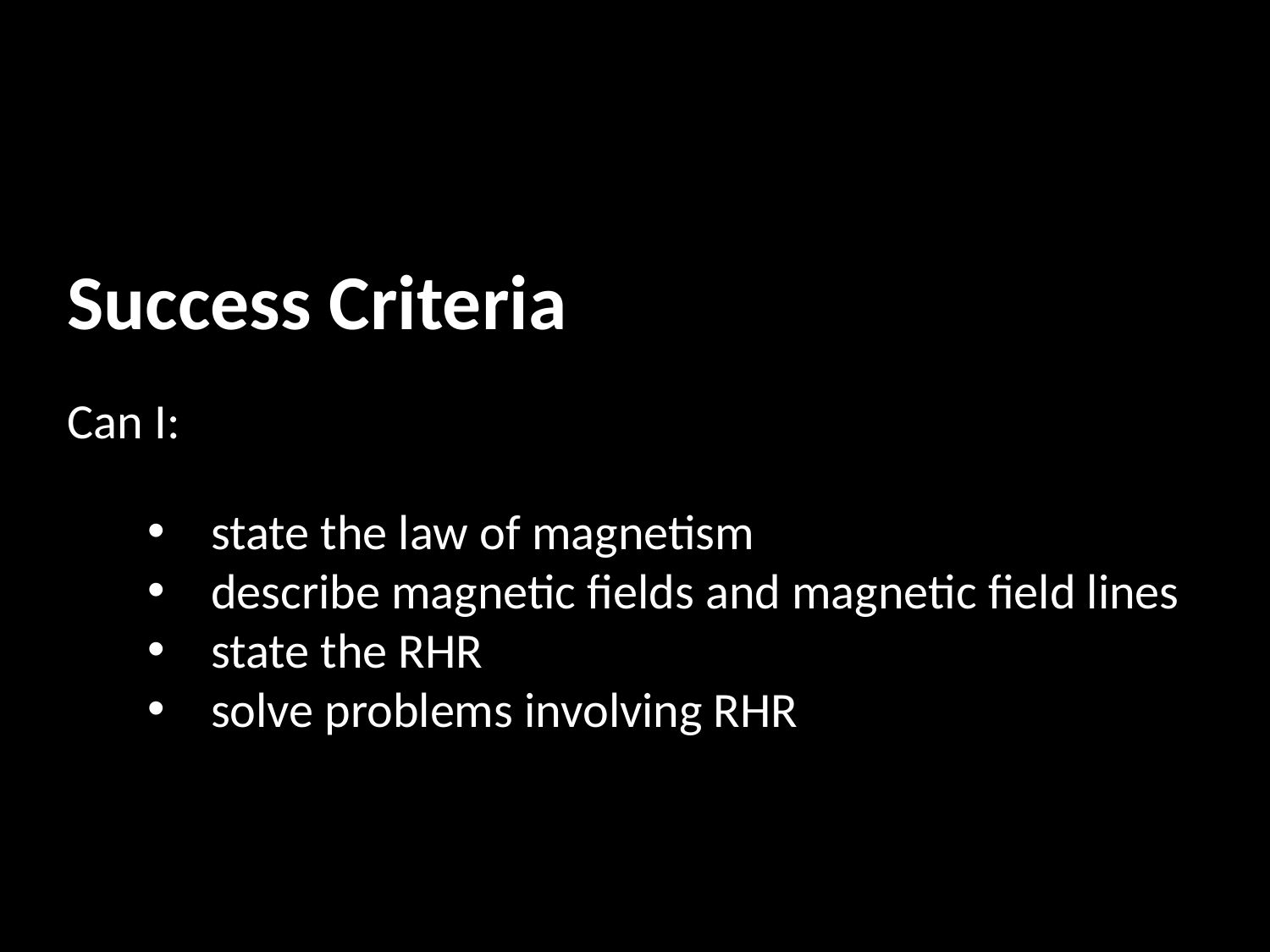

Success Criteria
Can I:
state the law of magnetism
describe magnetic fields and magnetic field lines
state the RHR
solve problems involving RHR